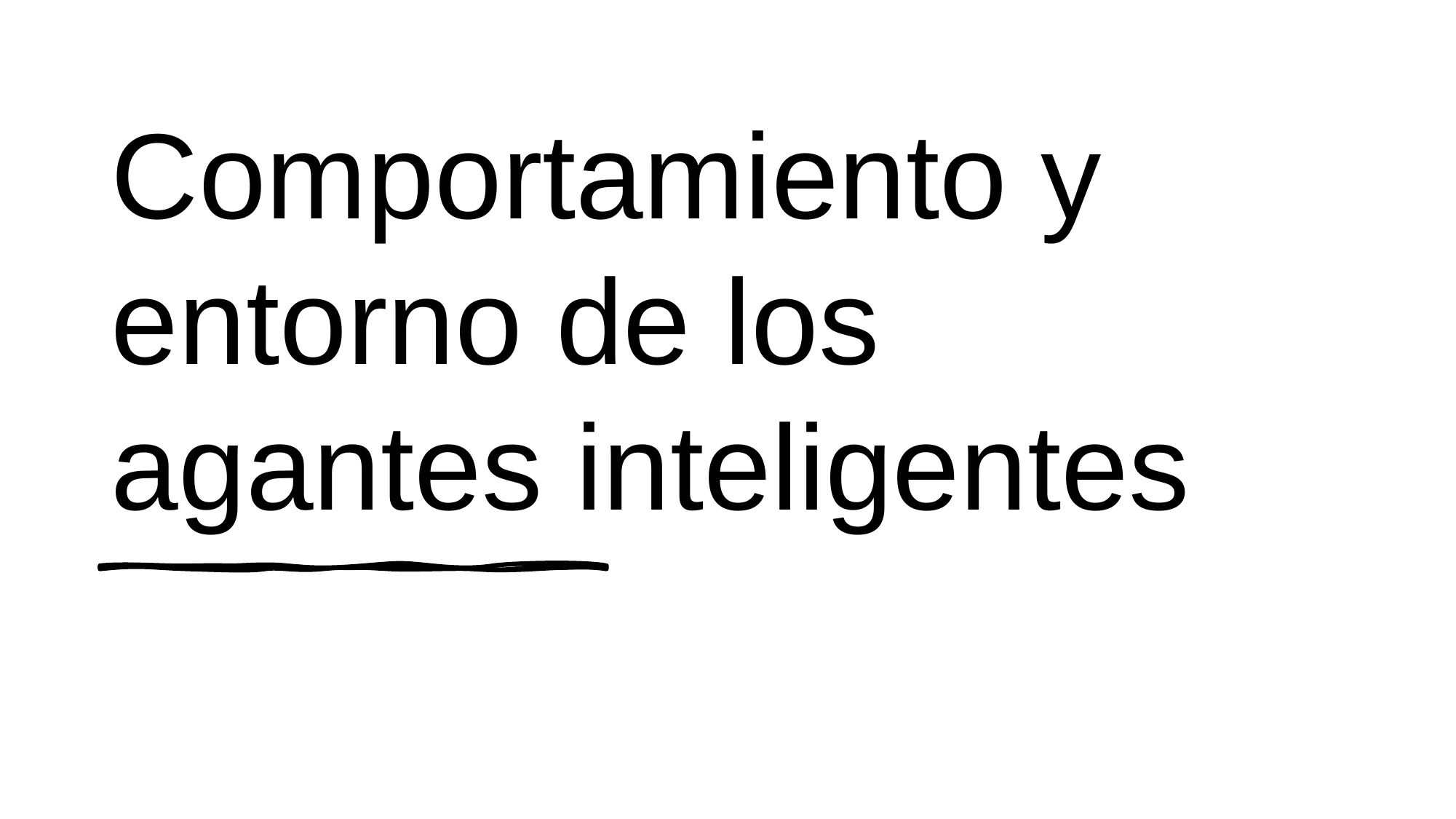

# Comportamiento y entorno de los agantes inteligentes